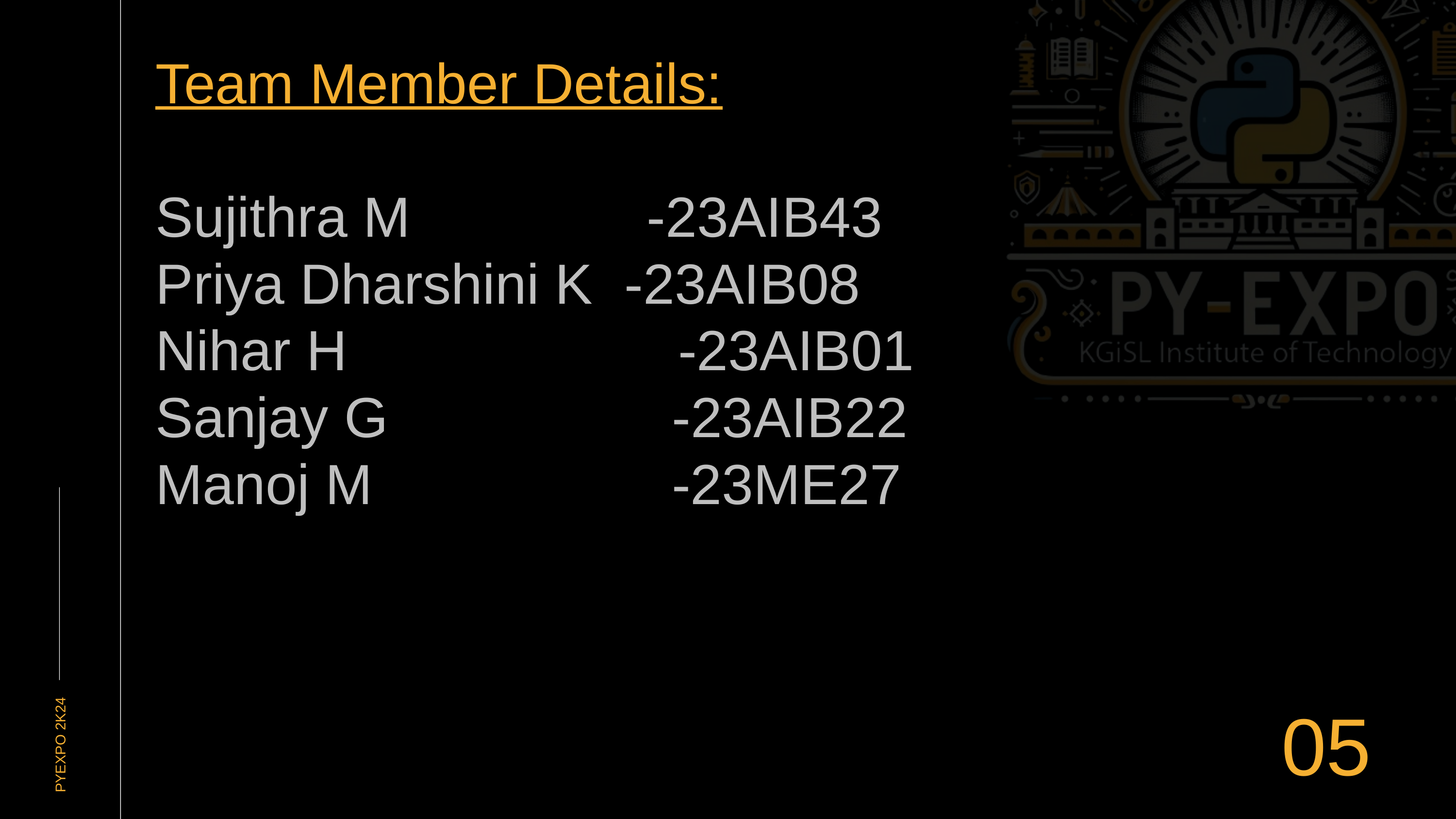

Team Member Details:

Sujithra M               -23AIB43
Priya Dharshini K  -23AIB08
Nihar H                     -23AIB01
Sanjay G                  -23AIB22
Manoj M                   -23ME27

05
PYEXPO 2K24